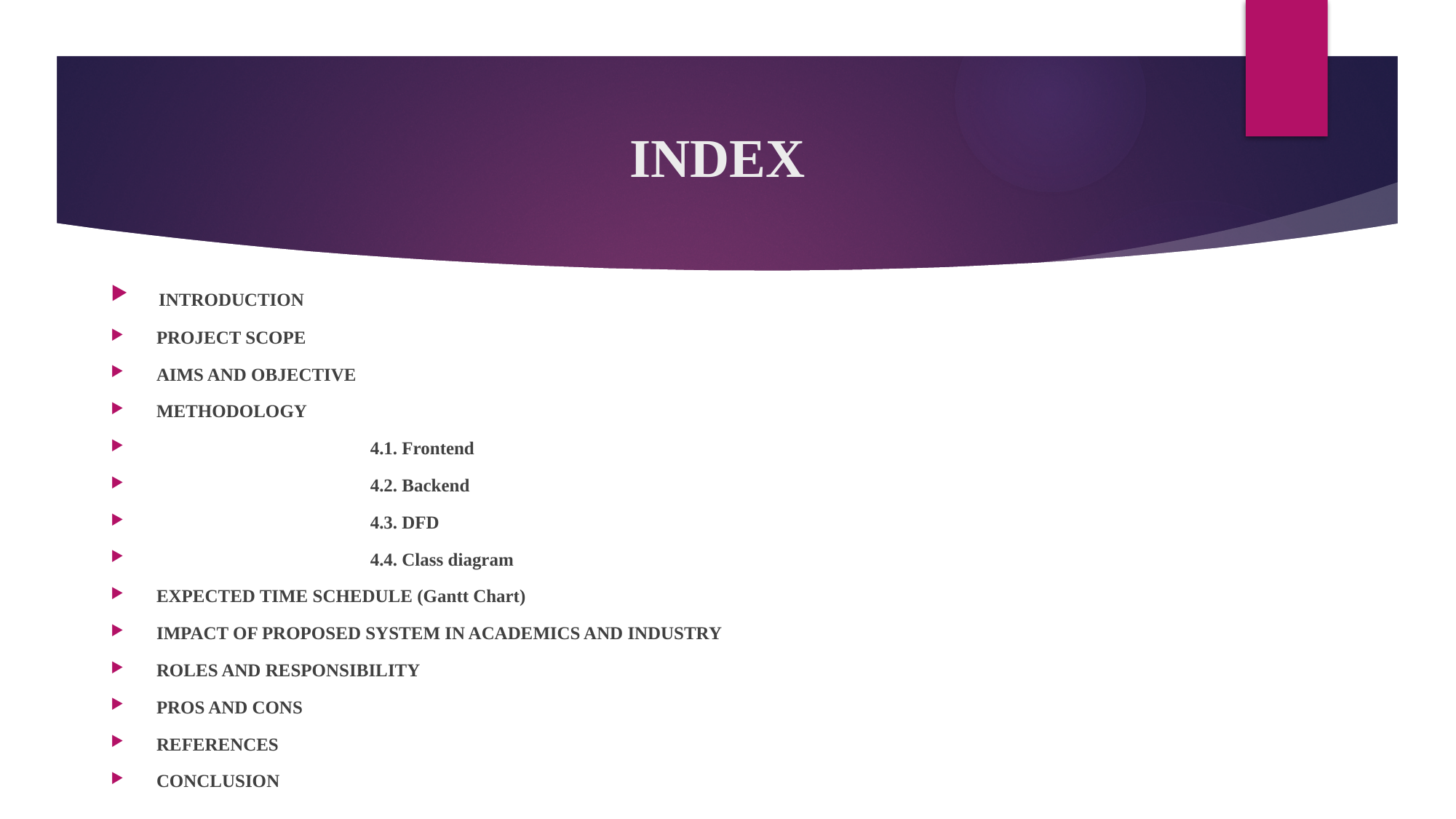

# INDEX
 INTRODUCTION
 PROJECT SCOPE
 AIMS AND OBJECTIVE
 METHODOLOGY
		4.1. Frontend
		4.2. Backend
		4.3. DFD
		4.4. Class diagram
 EXPECTED TIME SCHEDULE (Gantt Chart)
 IMPACT OF PROPOSED SYSTEM IN ACADEMICS AND INDUSTRY
 ROLES AND RESPONSIBILITY
 PROS AND CONS
 REFERENCES
 CONCLUSION